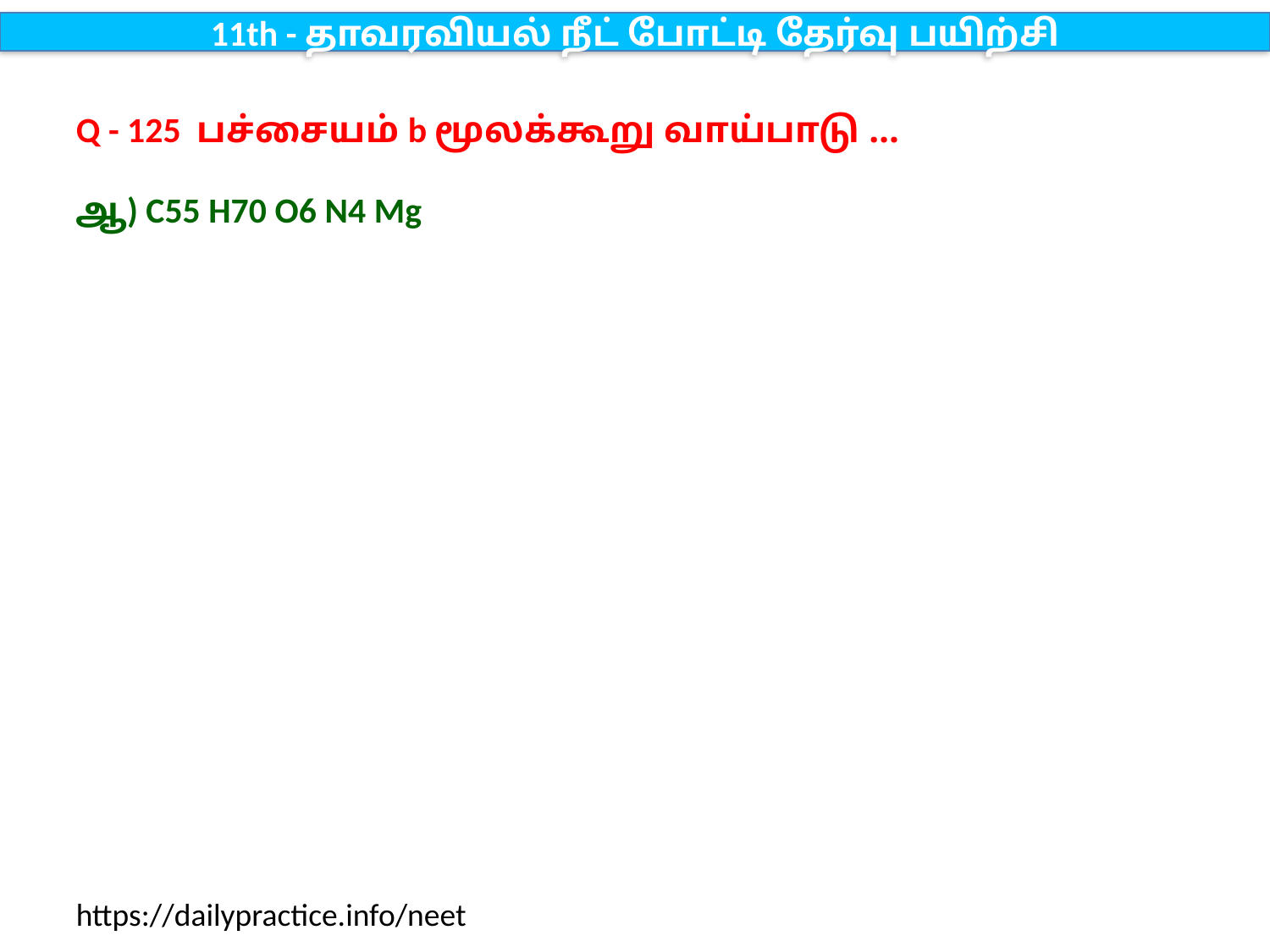

11th - தாவரவியல் நீட் போட்டி தேர்வு பயிற்சி

Q - 125  பச்சையம் b மூலக்கூறு வாய்பாடு …

ஆ) C55 H70 O6 N4 Mg
https://dailypractice.info/neet